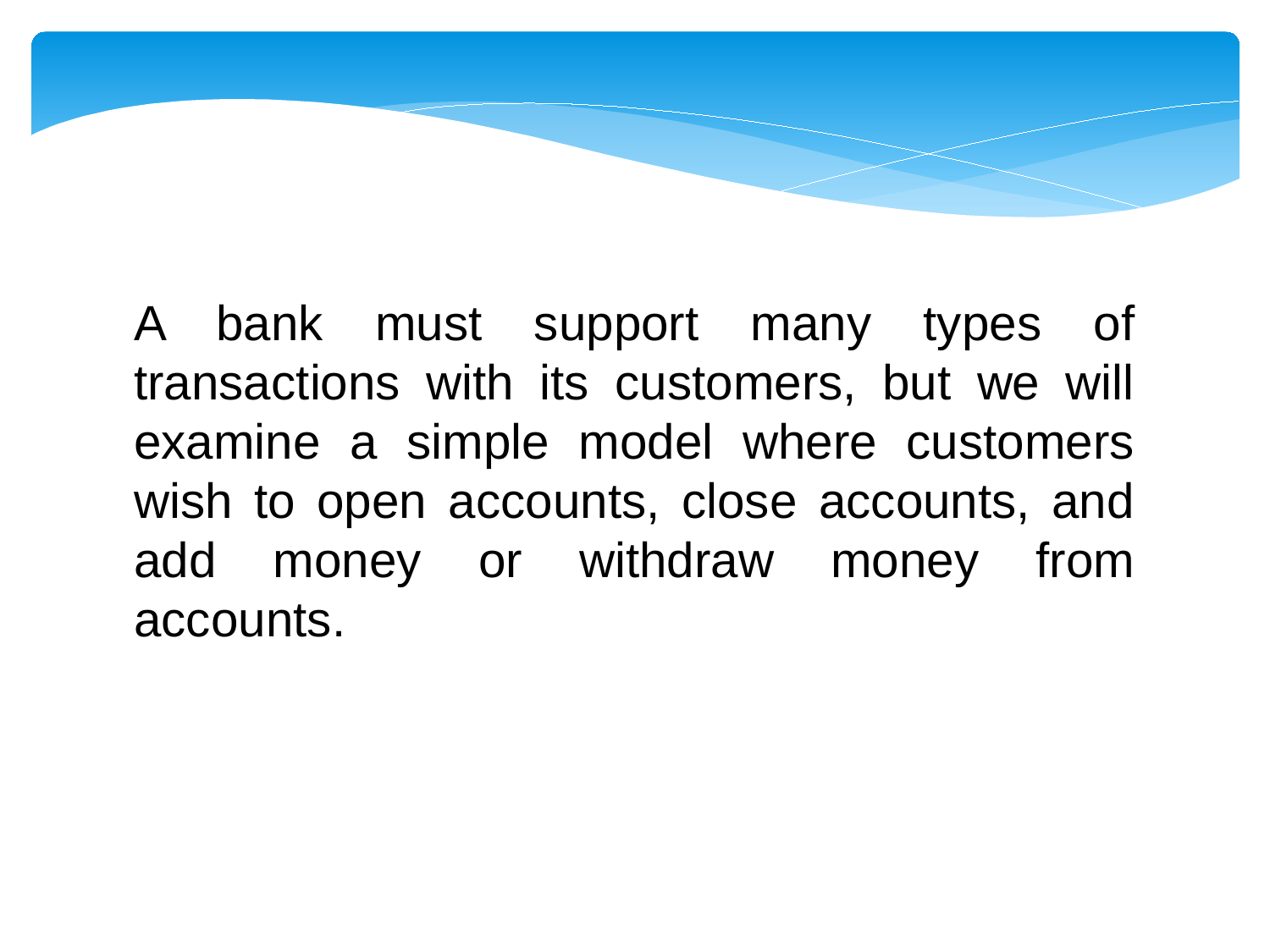

A bank must support many types of transactions with its customers, but we will examine a simple model where customers wish to open accounts, close accounts, and add money or withdraw money from accounts.